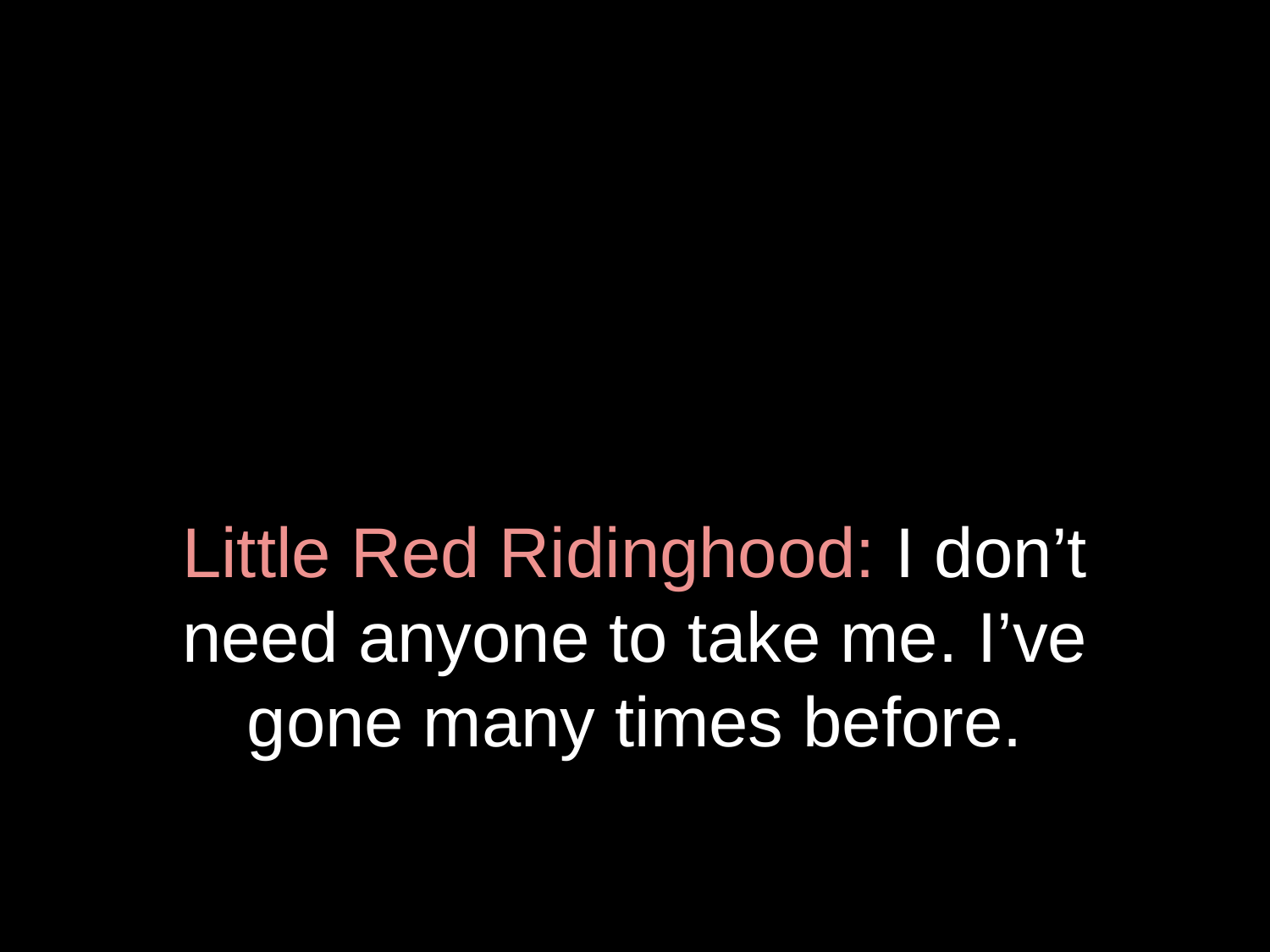

# Little Red Ridinghood: I don’t need anyone to take me. I’ve gone many times before.